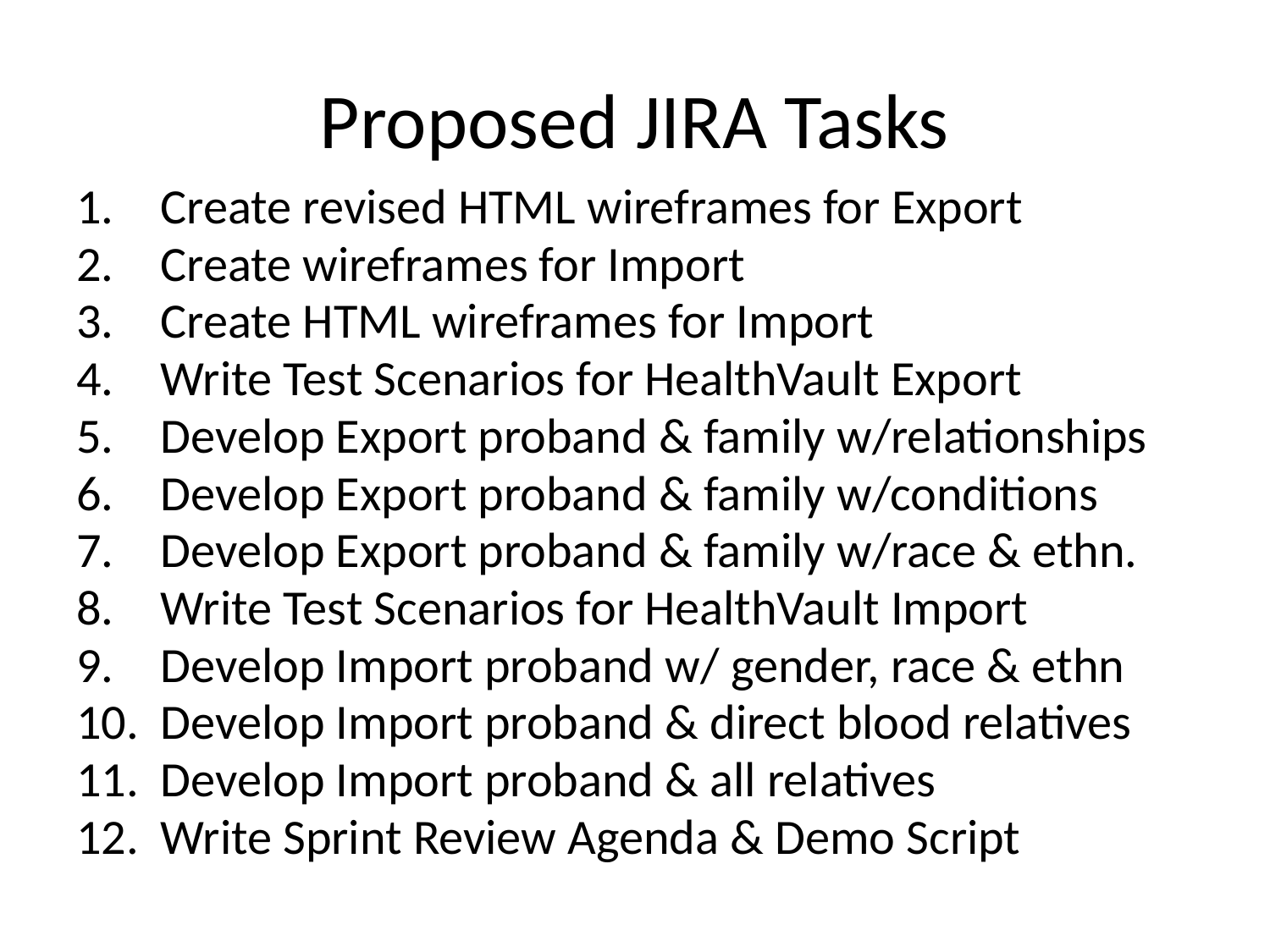

Proposed JIRA Tasks
Create revised HTML wireframes for Export
Create wireframes for Import
Create HTML wireframes for Import
Write Test Scenarios for HealthVault Export
Develop Export proband & family w/relationships
Develop Export proband & family w/conditions
Develop Export proband & family w/race & ethn.
Write Test Scenarios for HealthVault Import
Develop Import proband w/ gender, race & ethn
Develop Import proband & direct blood relatives
Develop Import proband & all relatives
Write Sprint Review Agenda & Demo Script